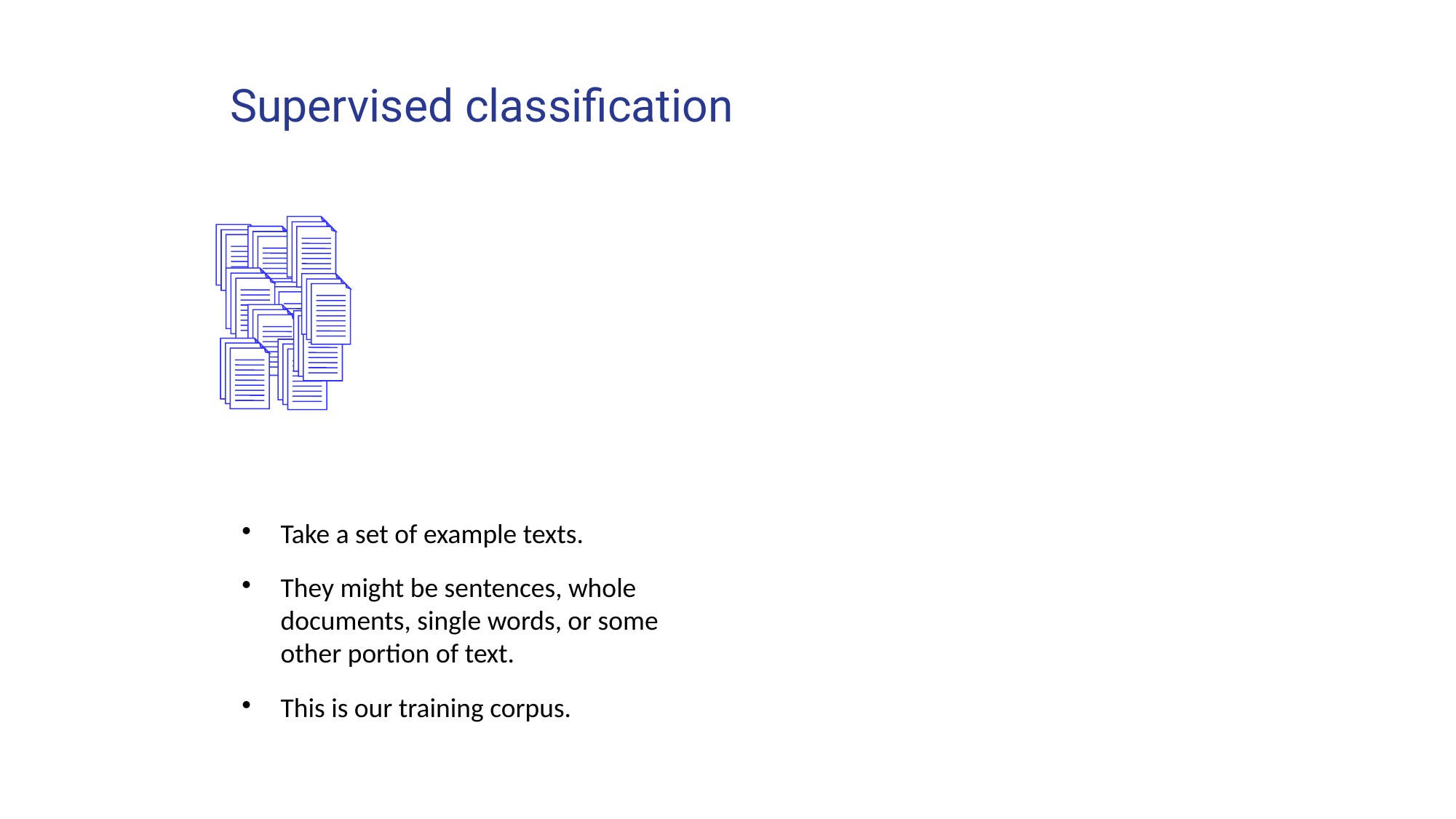

Supervised classification

Take a set of example texts.
They might be sentences, whole documents, single words, or some other portion of text.
This is our training corpus.